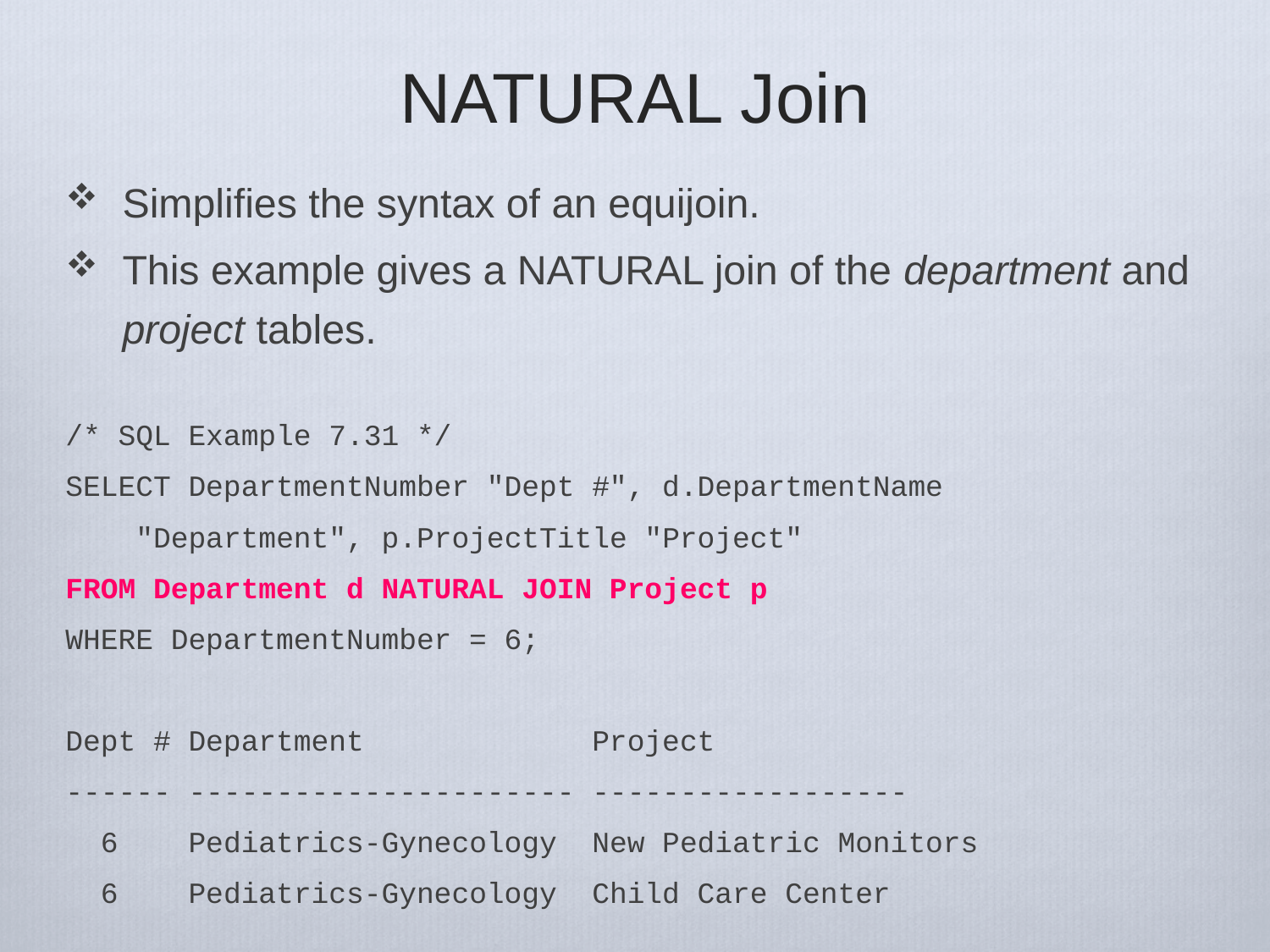

# NATURAL Join
Simplifies the syntax of an equijoin.
This example gives a NATURAL join of the department and project tables.

/* SQL Example 7.31 */
SELECT DepartmentNumber "Dept #", d.DepartmentName
    "Department", p.ProjectTitle "Project"
FROM Department d NATURAL JOIN Project p
WHERE DepartmentNumber = 6;

Dept # Department             Project
------ ---------------------- ------------------
  6    Pediatrics-Gynecology  New Pediatric Monitors
  6    Pediatrics-Gynecology  Child Care Center